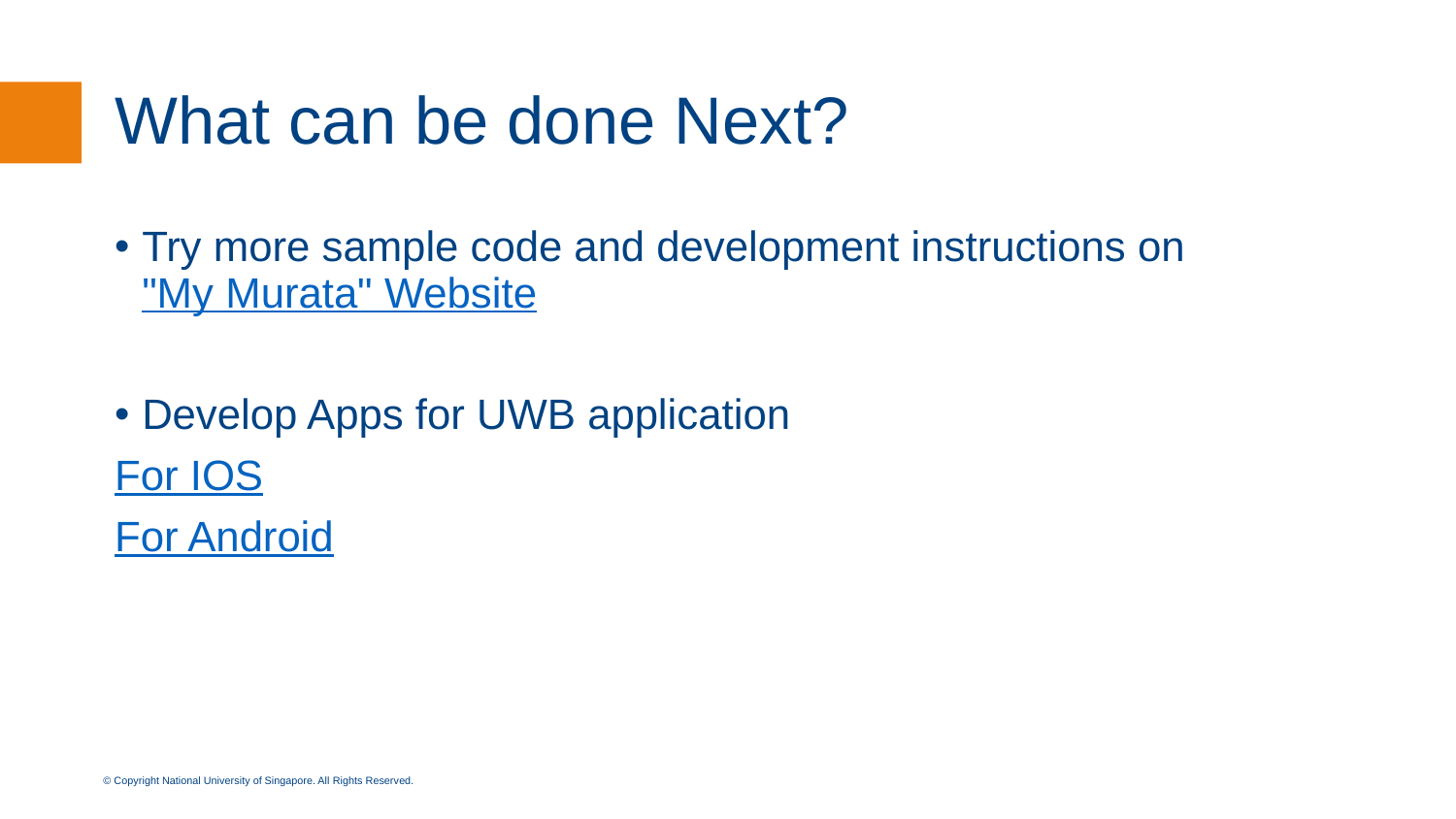

# What can be done Next?
Try more sample code and development instructions on "My Murata" Website

Develop Apps for UWB application
For IOS
For Android